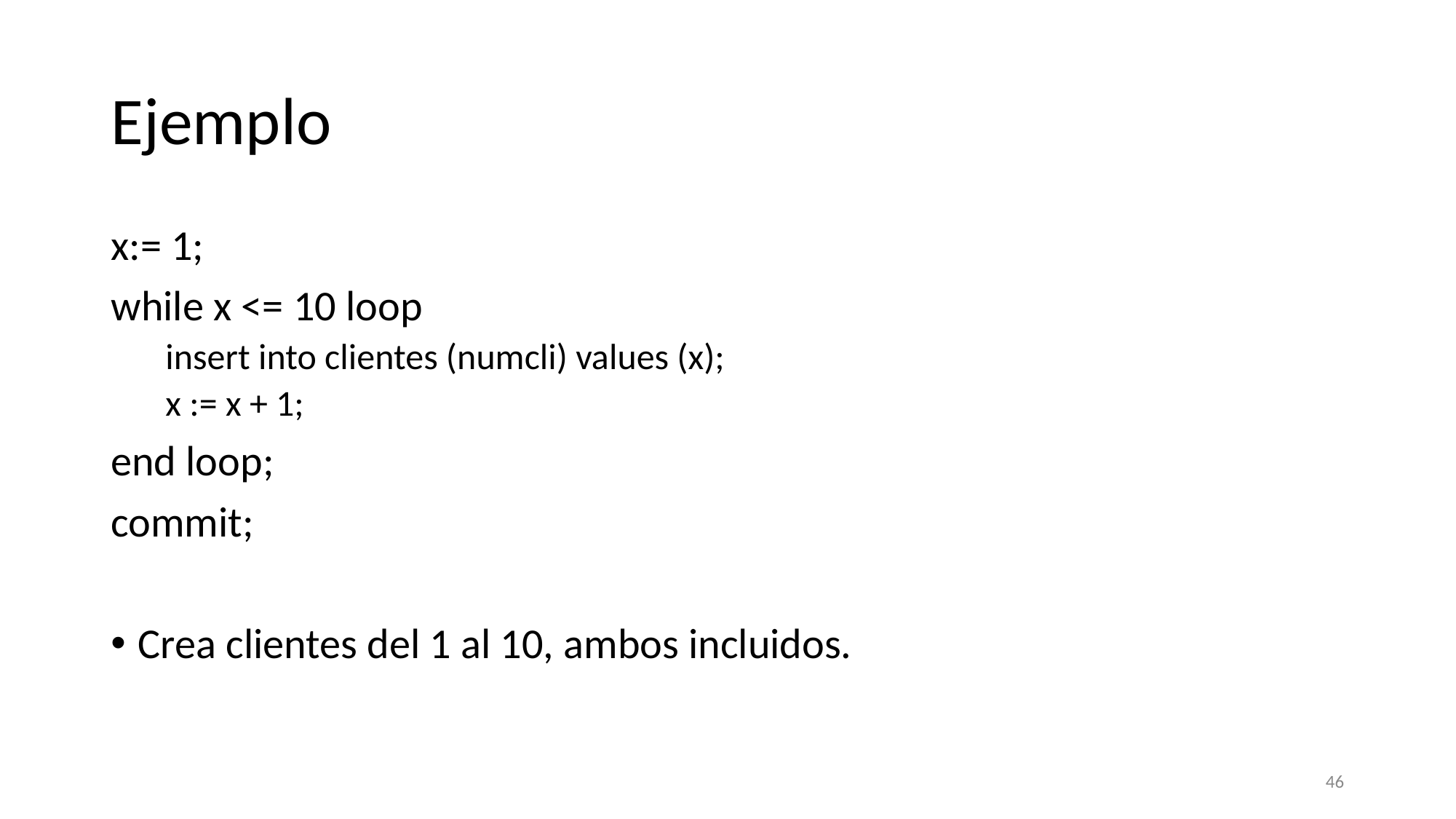

# Ejemplo
x:= 1;
while x <= 10 loop
insert into clientes (numcli) values (x);
x := x + 1;
end loop;
commit;

Crea clientes del 1 al 10, ambos incluidos.
46